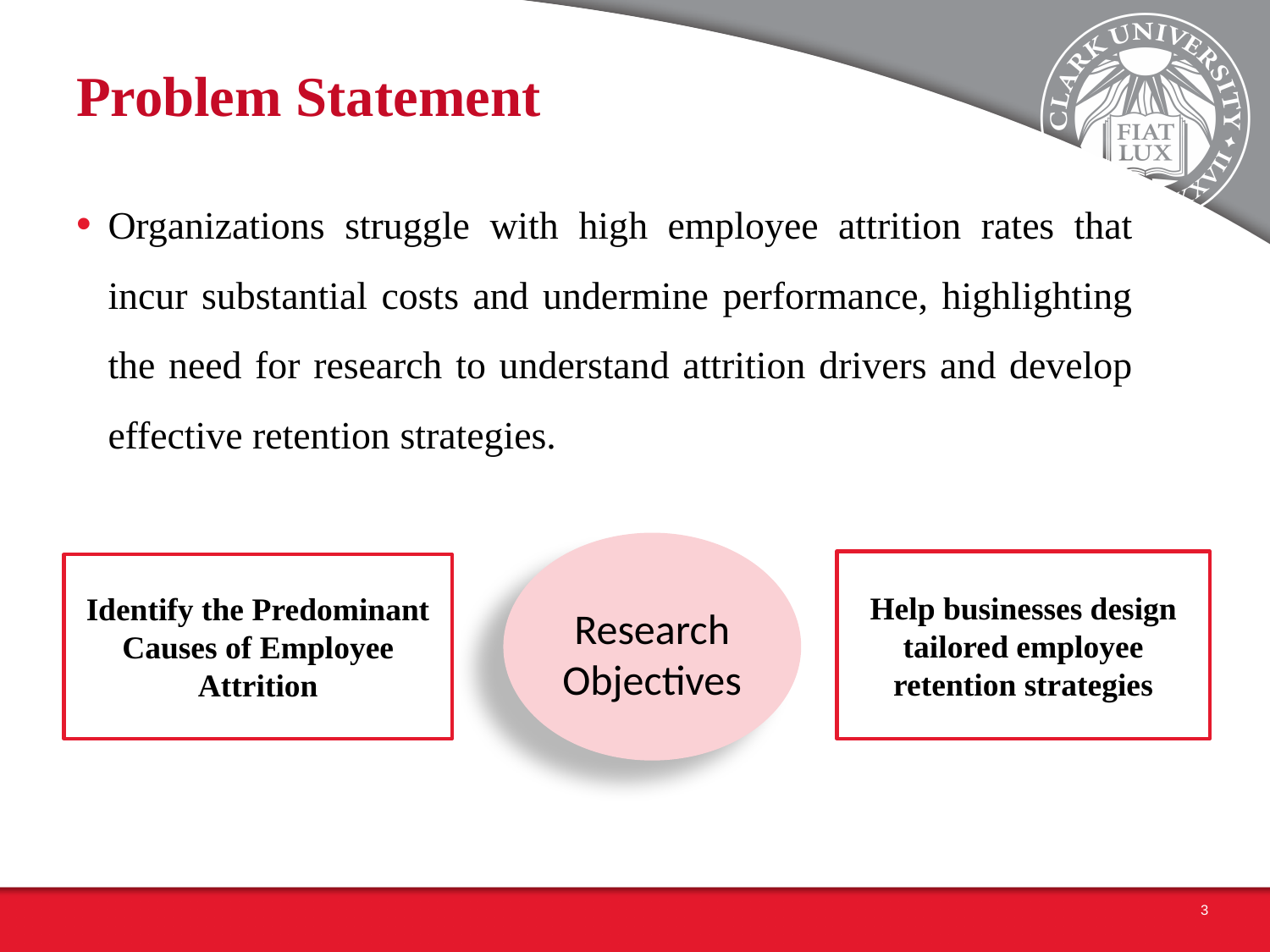

# Problem Statement
Organizations struggle with high employee attrition rates that incur substantial costs and undermine performance, highlighting the need for research to understand attrition drivers and develop effective retention strategies.

Research
Objectives

Help businesses design tailored employee retention strategies
Identify the Predominant Causes of Employee Attrition
3